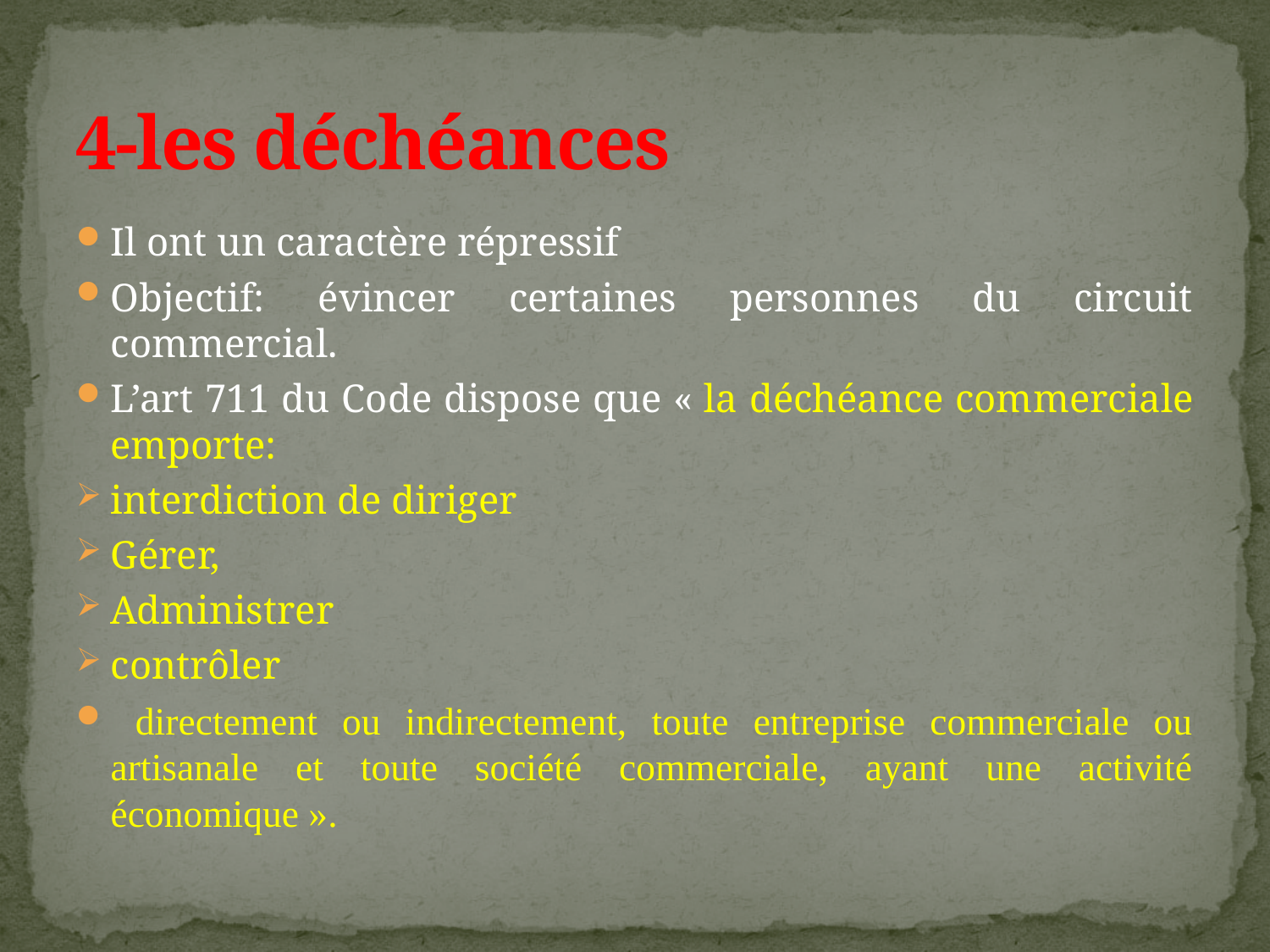

# 4-les déchéances
Il ont un caractère répressif
Objectif: évincer certaines personnes du circuit commercial.
L’art 711 du Code dispose que « la déchéance commerciale emporte:
interdiction de diriger
Gérer,
Administrer
contrôler
 directement ou indirectement, toute entreprise commerciale ou artisanale et toute société commerciale, ayant une activité économique ».